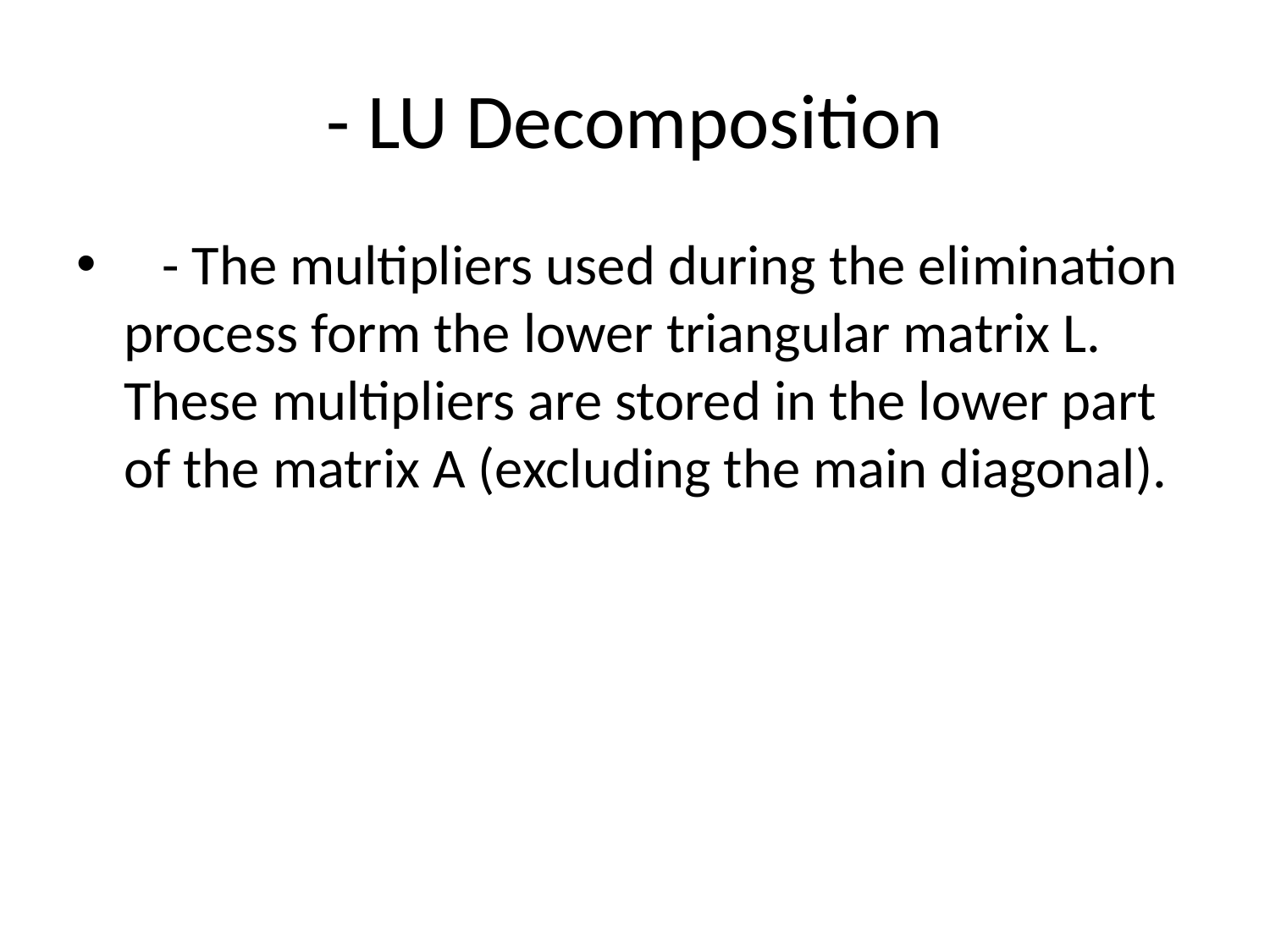

# - LU Decomposition
   - The multipliers used during the elimination process form the lower triangular matrix L. These multipliers are stored in the lower part of the matrix A (excluding the main diagonal).